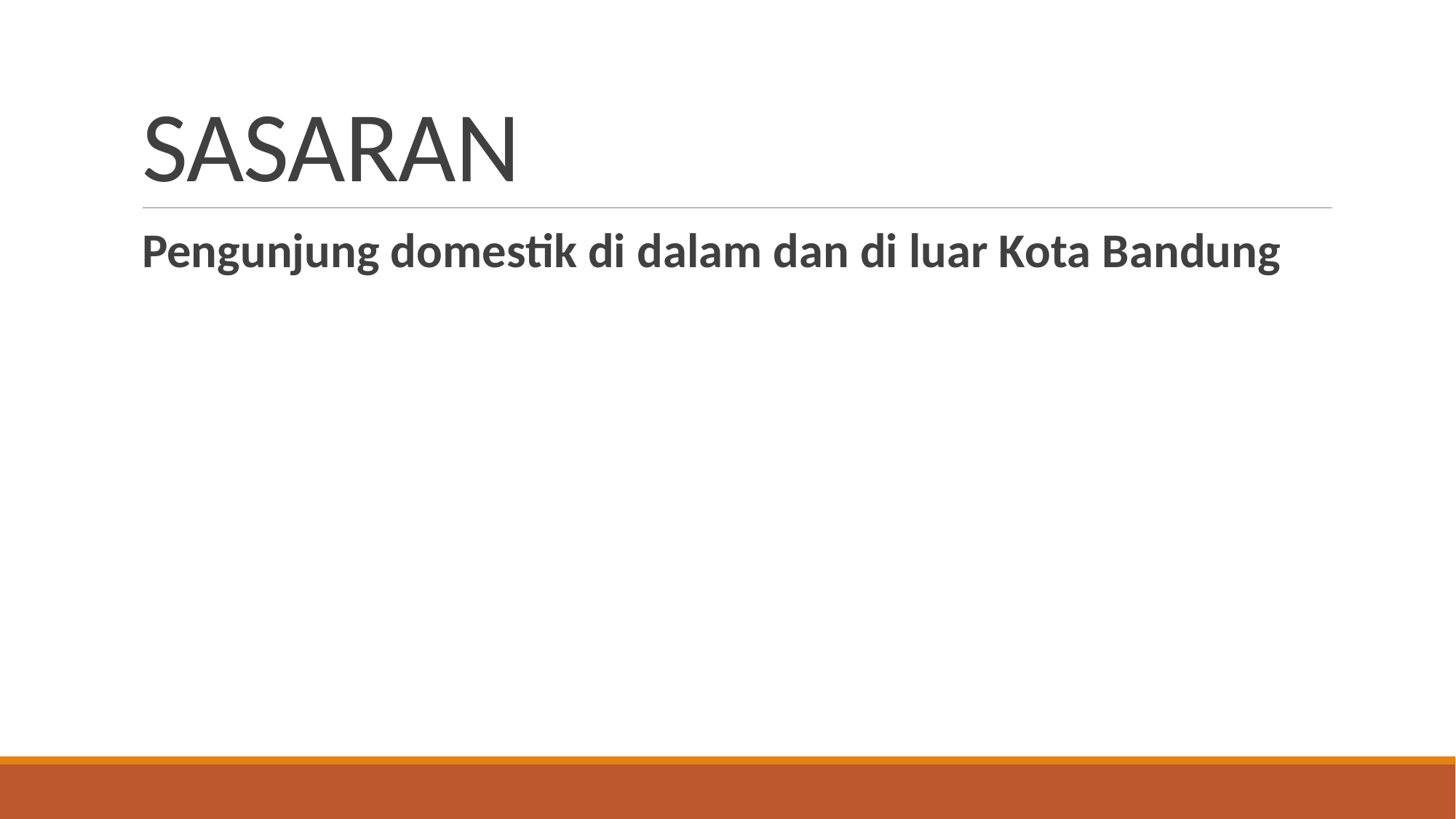

# SASARAN
Pengunjung domestik di dalam dan di luar Kota Bandung